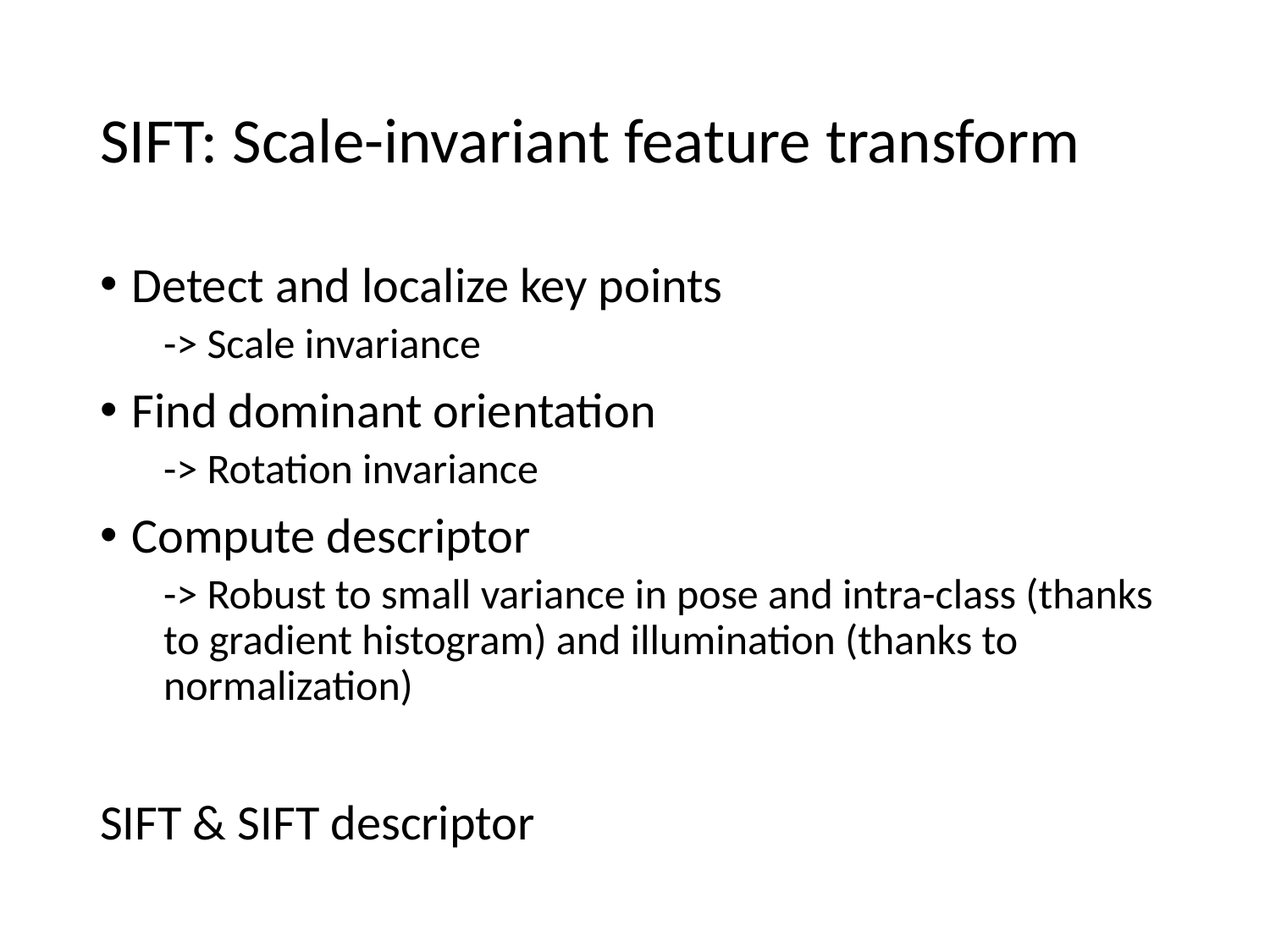

# SIFT: Scale-invariant feature transform
Detect and localize key points
-> Scale invariance
Find dominant orientation
-> Rotation invariance
Compute descriptor
-> Robust to small variance in pose and intra-class (thanks to gradient histogram) and illumination (thanks to normalization)

SIFT & SIFT descriptor